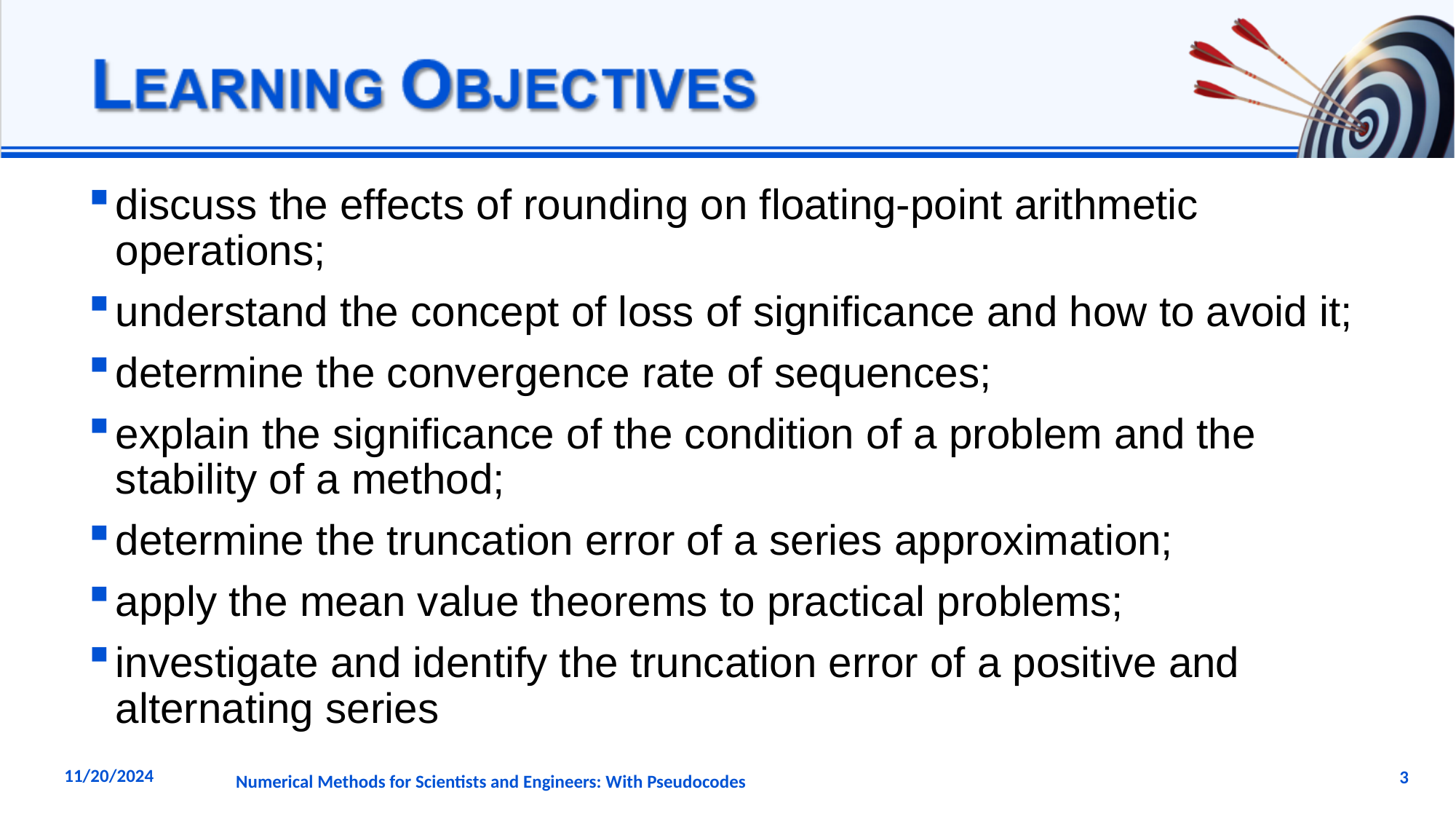

discuss the effects of rounding on floating-point arithmetic operations;
understand the concept of loss of significance and how to avoid it;
determine the convergence rate of sequences;
explain the significance of the condition of a problem and the stability of a method;
determine the truncation error of a series approximation;
apply the mean value theorems to practical problems;
investigate and identify the truncation error of a positive and alternating series

11/20/2024
3
Numerical Methods for Scientists and Engineers: With Pseudocodes